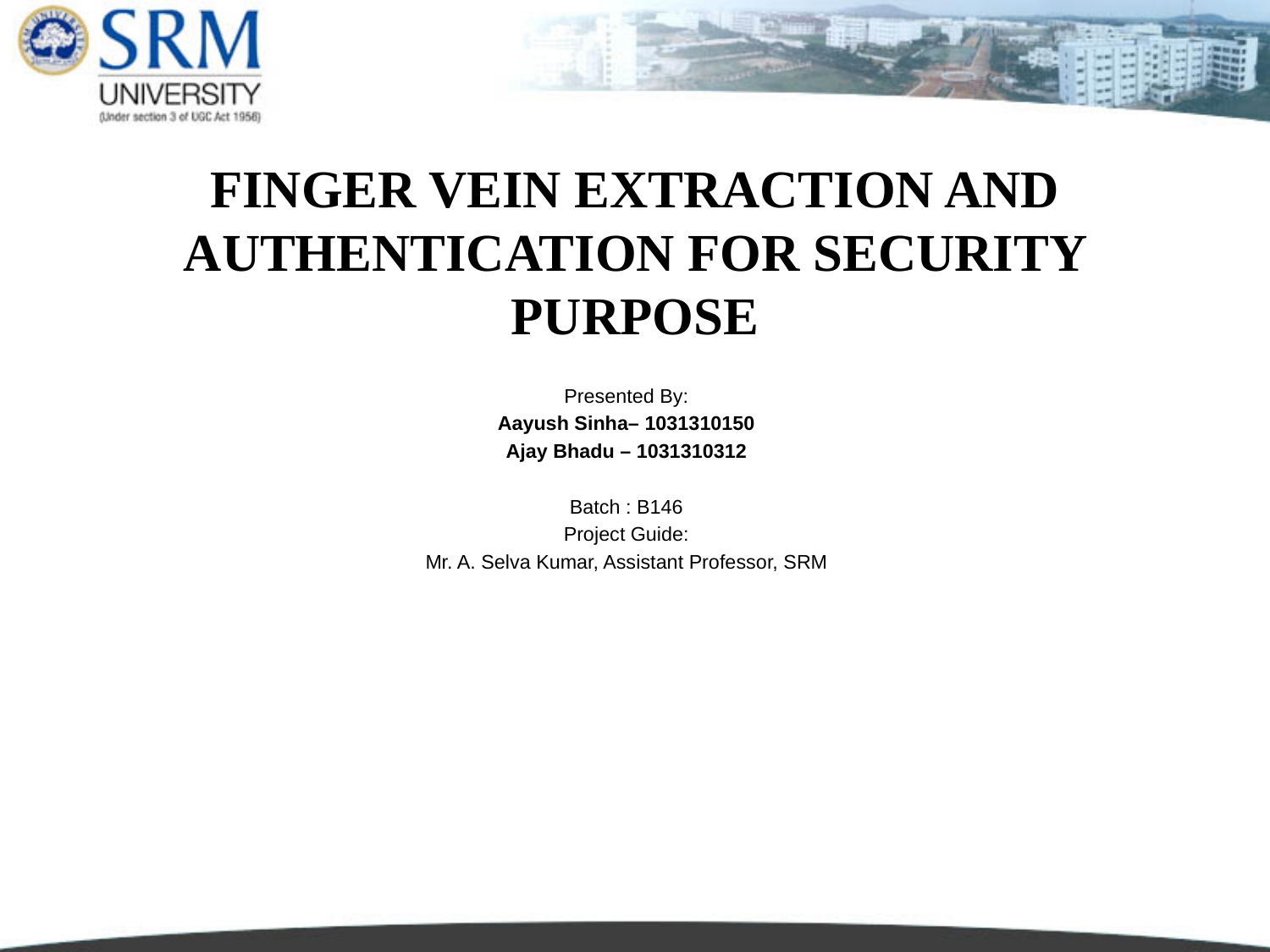

# FINGER VEIN EXTRACTION AND AUTHENTICATION FOR SECURITY PURPOSE

Presented By:
Aayush Sinha– 1031310150
Ajay Bhadu – 1031310312

Batch : B146
Project Guide:
Mr. A. Selva Kumar, Assistant Professor, SRM